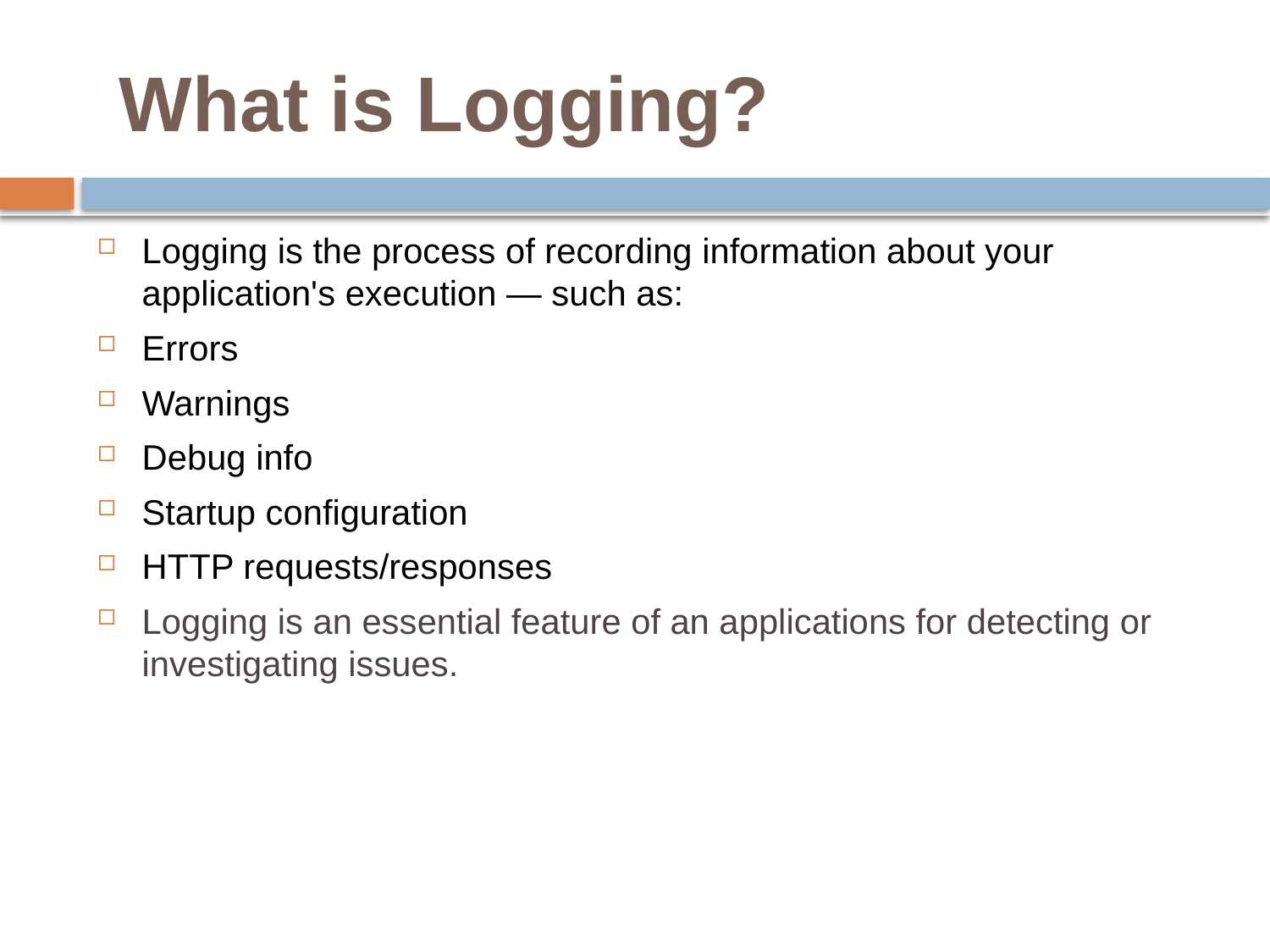

# What is Logging?
Logging is the process of recording information about your application's execution — such as:
Errors
Warnings
Debug info
Startup configuration
HTTP requests/responses
Logging is an essential feature of an applications for detecting or investigating issues.